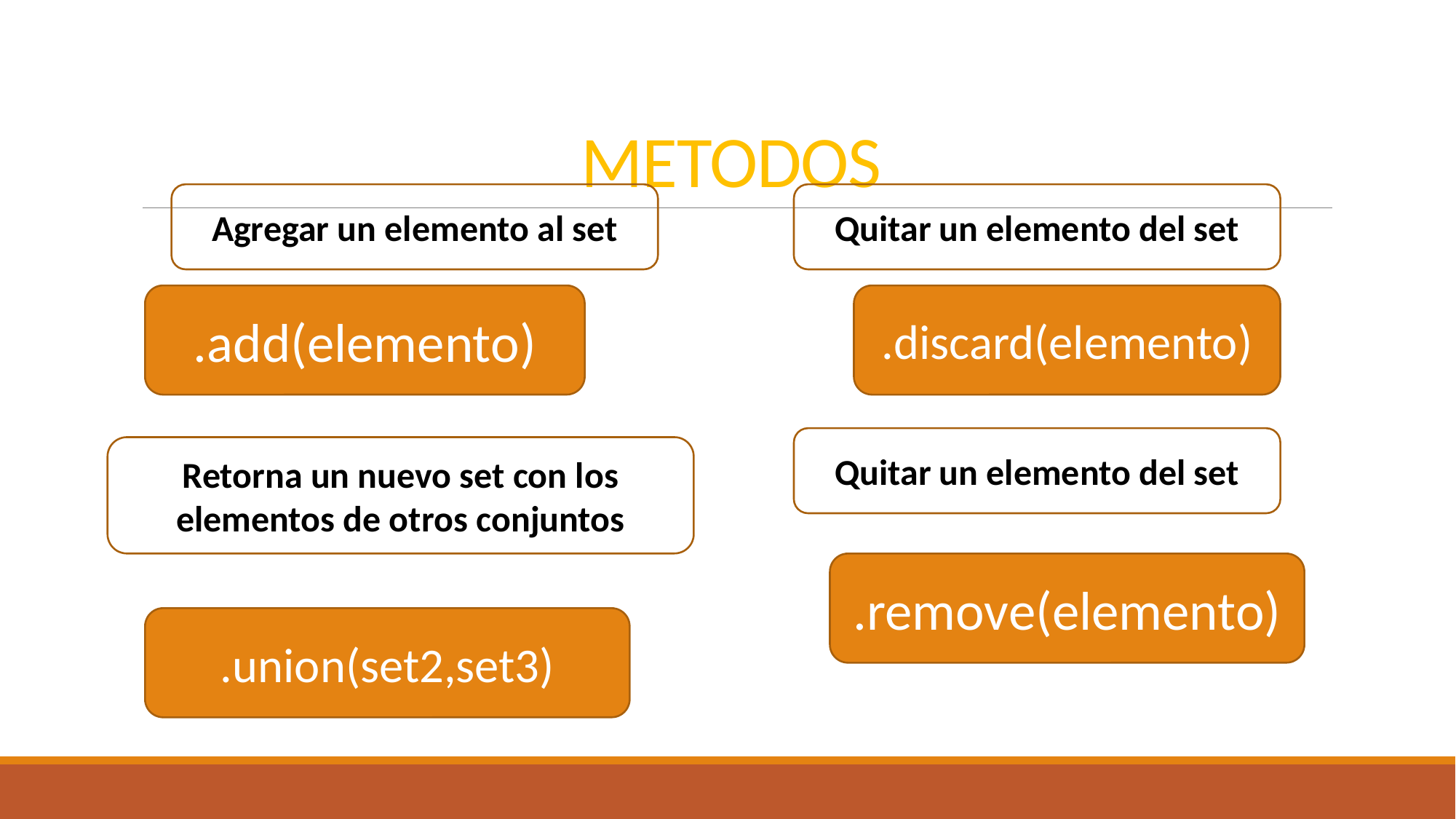

# METODOS
Agregar un elemento al set
Quitar un elemento del set

.add(elemento)
.discard(elemento)
Quitar un elemento del set
Retorna un nuevo set con los elementos de otros conjuntos
.remove(elemento)
.union(set2,set3)